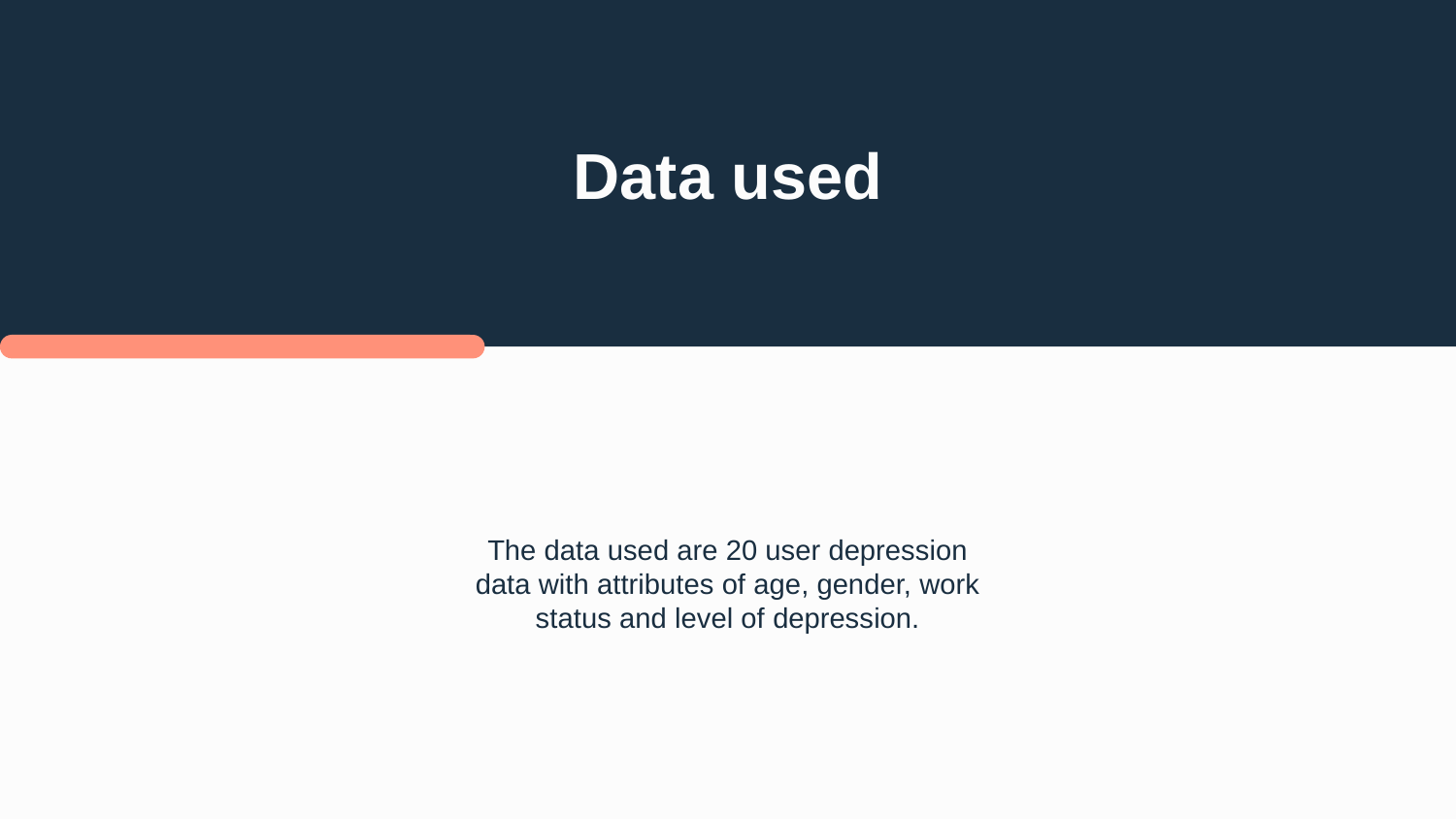

# Data used

The data used are 20 user depression data with attributes of age, gender, work status and level of depression.